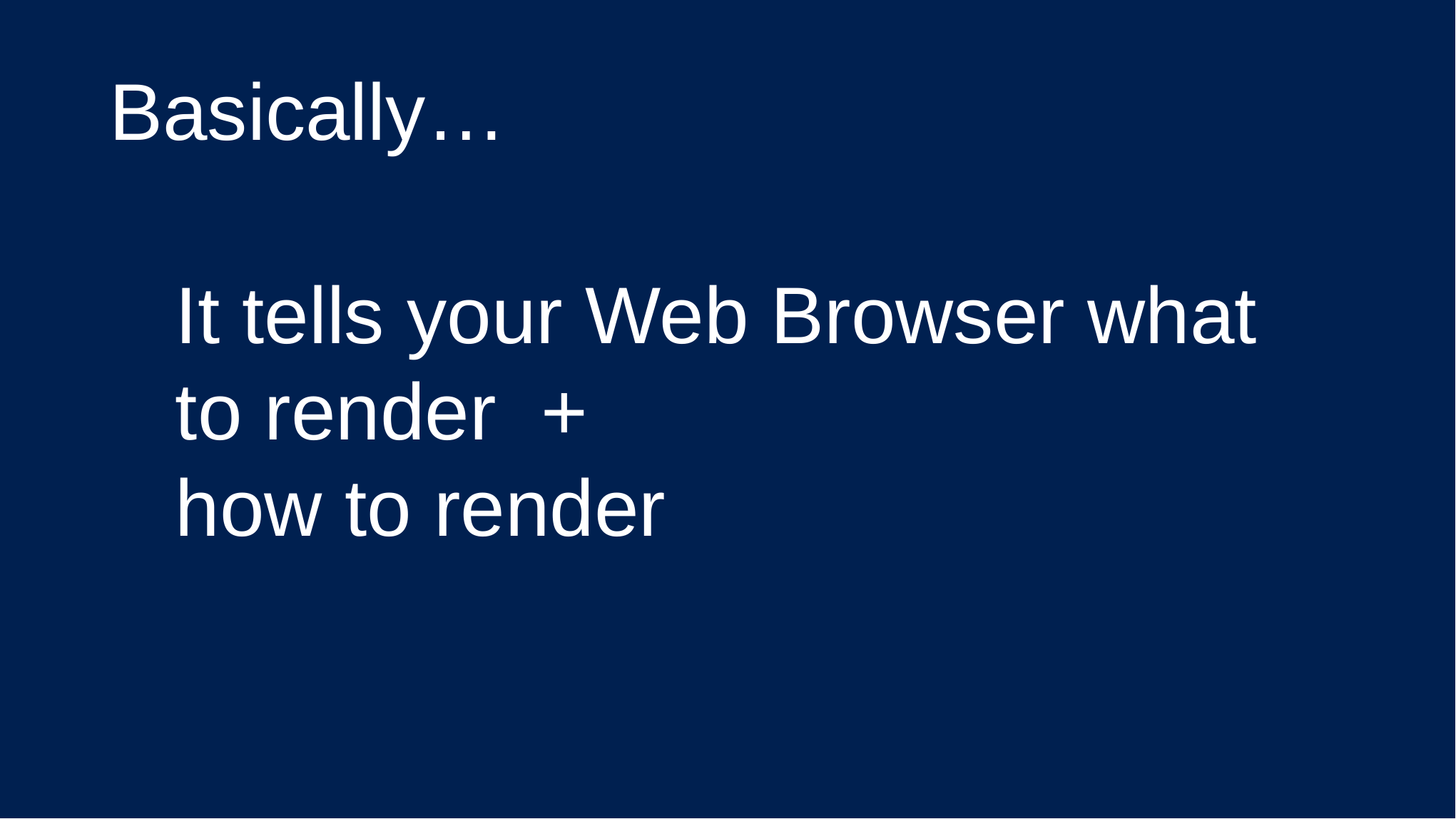

Basically…
It tells your Web Browser what
to render  +
how to render